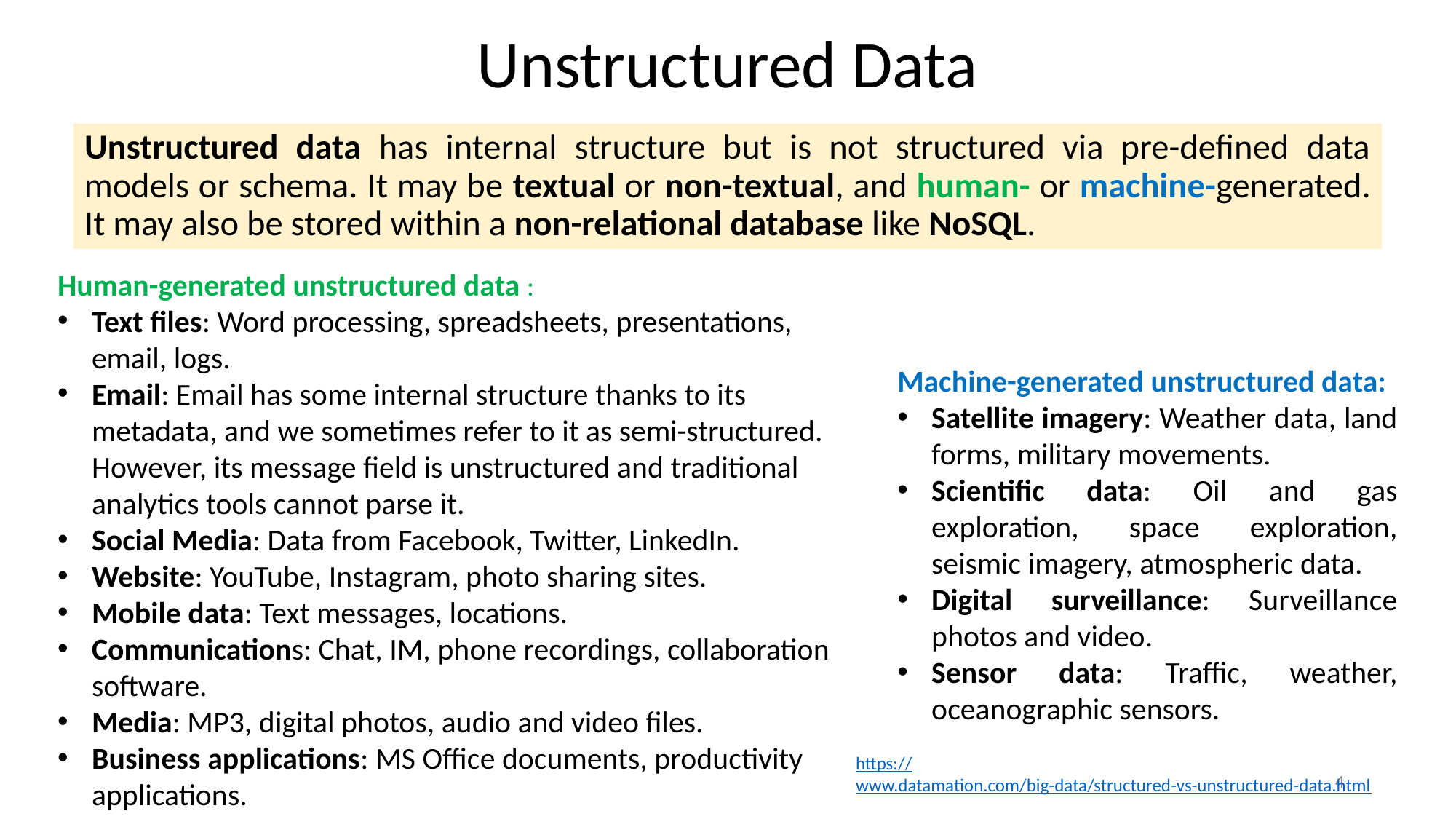

# Unstructured Data
Unstructured data has internal structure but is not structured via pre-defined data models or schema. It may be textual or non-textual, and human- or machine-generated. It may also be stored within a non-relational database like NoSQL.

Human-generated unstructured data :
Text files: Word processing, spreadsheets, presentations, email, logs.
Email: Email has some internal structure thanks to its metadata, and we sometimes refer to it as semi-structured. However, its message field is unstructured and traditional analytics tools cannot parse it.
Social Media: Data from Facebook, Twitter, LinkedIn.
Website: YouTube, Instagram, photo sharing sites.
Mobile data: Text messages, locations.
Communications: Chat, IM, phone recordings, collaboration software.
Media: MP3, digital photos, audio and video files.
Business applications: MS Office documents, productivity applications.
Machine-generated unstructured data:
Satellite imagery: Weather data, land forms, military movements.
Scientific data: Oil and gas exploration, space exploration, seismic imagery, atmospheric data.
Digital surveillance: Surveillance photos and video.
Sensor data: Traffic, weather, oceanographic sensors.
https://www.datamation.com/big-data/structured-vs-unstructured-data.html

4